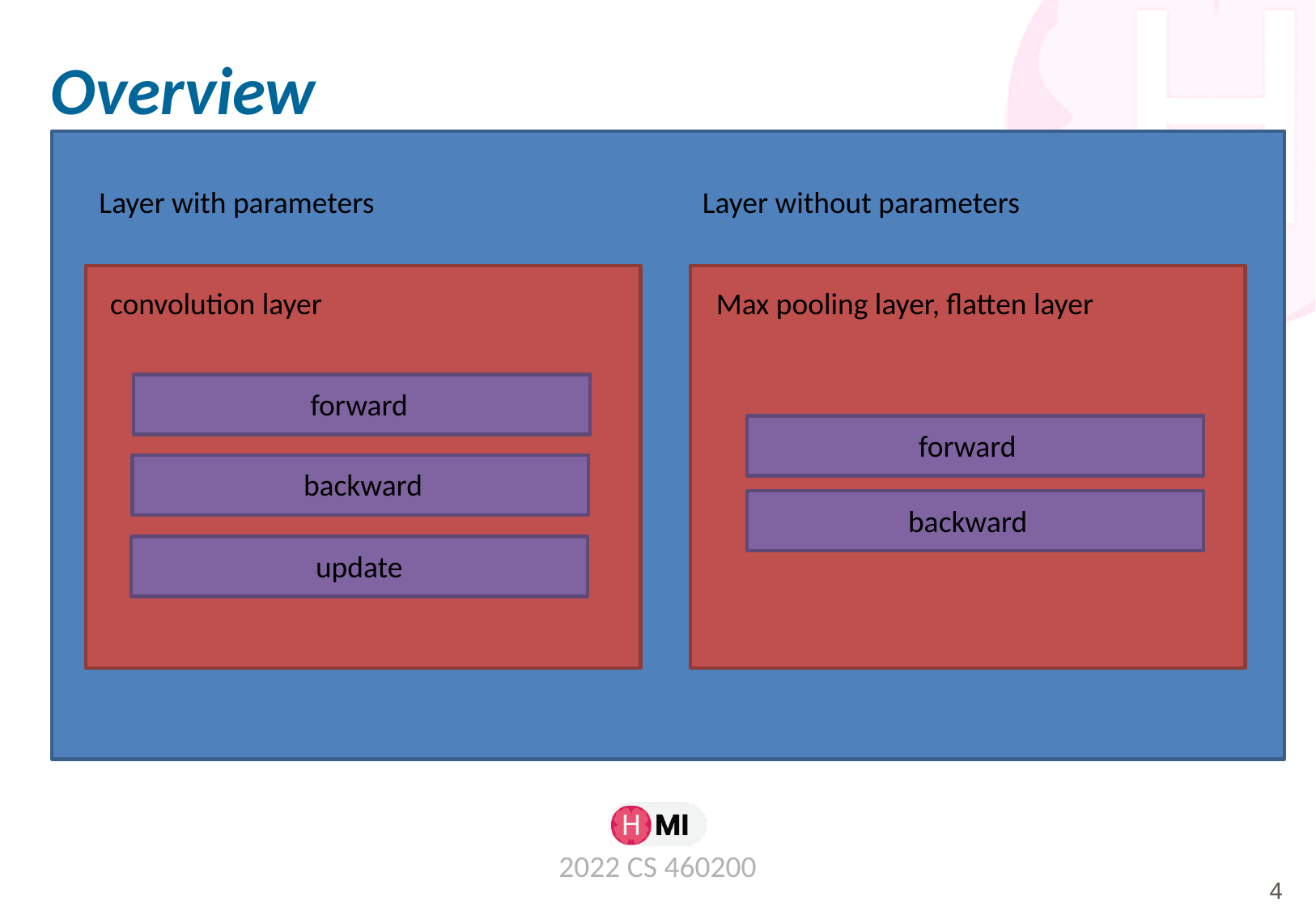

# Overview

Layer with parameters
Layer without parameters

convolution layer

forward

backward

update

Max pooling layer, flatten layer

forward

backward
2022 CS 460200
4